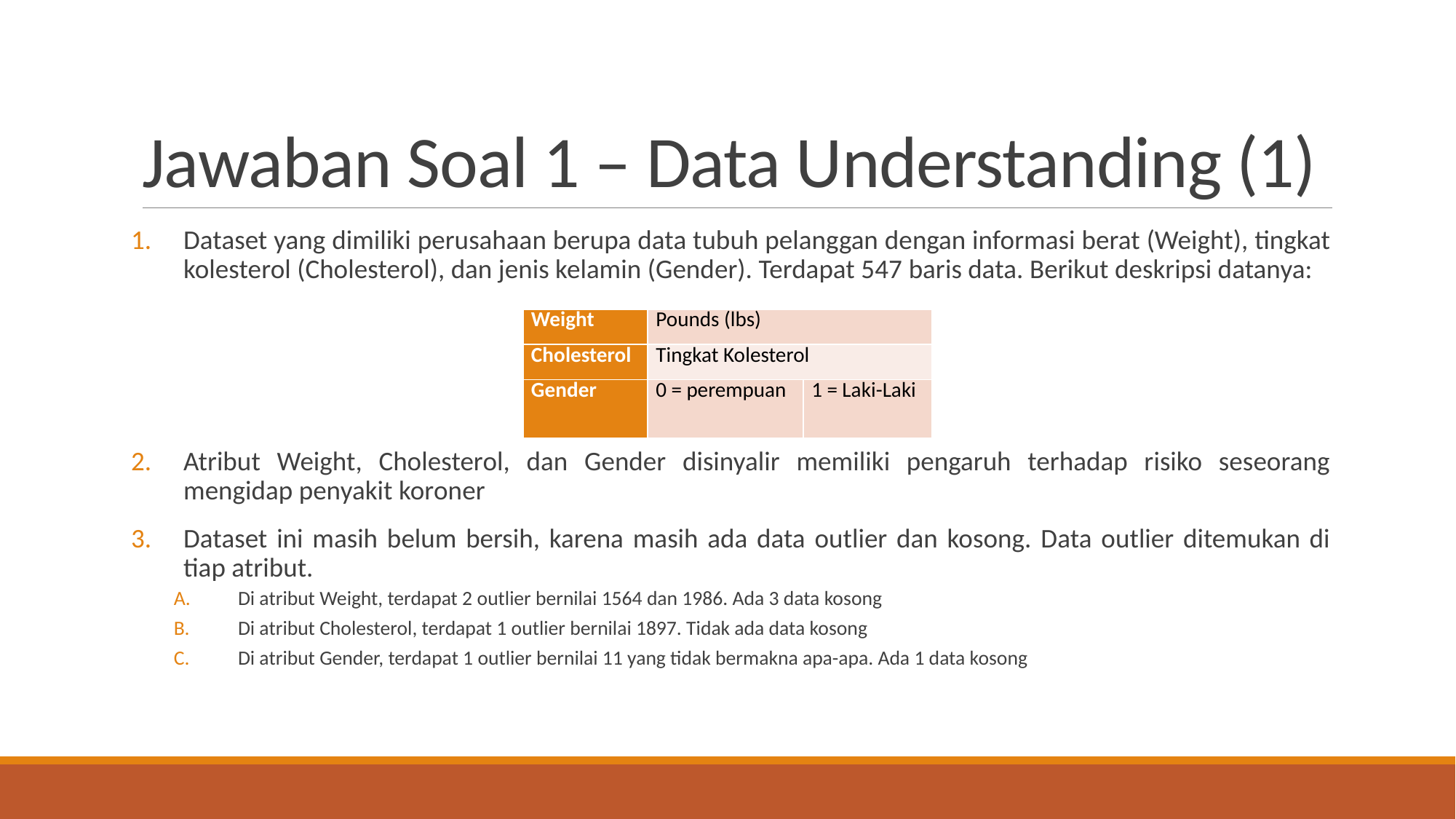

# Jawaban Soal 1 – Data Understanding (1)
Dataset yang dimiliki perusahaan berupa data tubuh pelanggan dengan informasi berat (Weight), tingkat kolesterol (Cholesterol), dan jenis kelamin (Gender). Terdapat 547 baris data. Berikut deskripsi datanya:

Atribut Weight, Cholesterol, dan Gender disinyalir memiliki pengaruh terhadap risiko seseorang mengidap penyakit koroner
Dataset ini masih belum bersih, karena masih ada data outlier dan kosong. Data outlier ditemukan di tiap atribut.
Di atribut Weight, terdapat 2 outlier bernilai 1564 dan 1986. Ada 3 data kosong
Di atribut Cholesterol, terdapat 1 outlier bernilai 1897. Tidak ada data kosong
Di atribut Gender, terdapat 1 outlier bernilai 11 yang tidak bermakna apa-apa. Ada 1 data kosong

| Weight | Pounds (lbs) |  |
| --- | --- | --- |
| Cholesterol | Tingkat Kolesterol |  |
| Gender | 0 = perempuan | 1 = Laki-Laki |